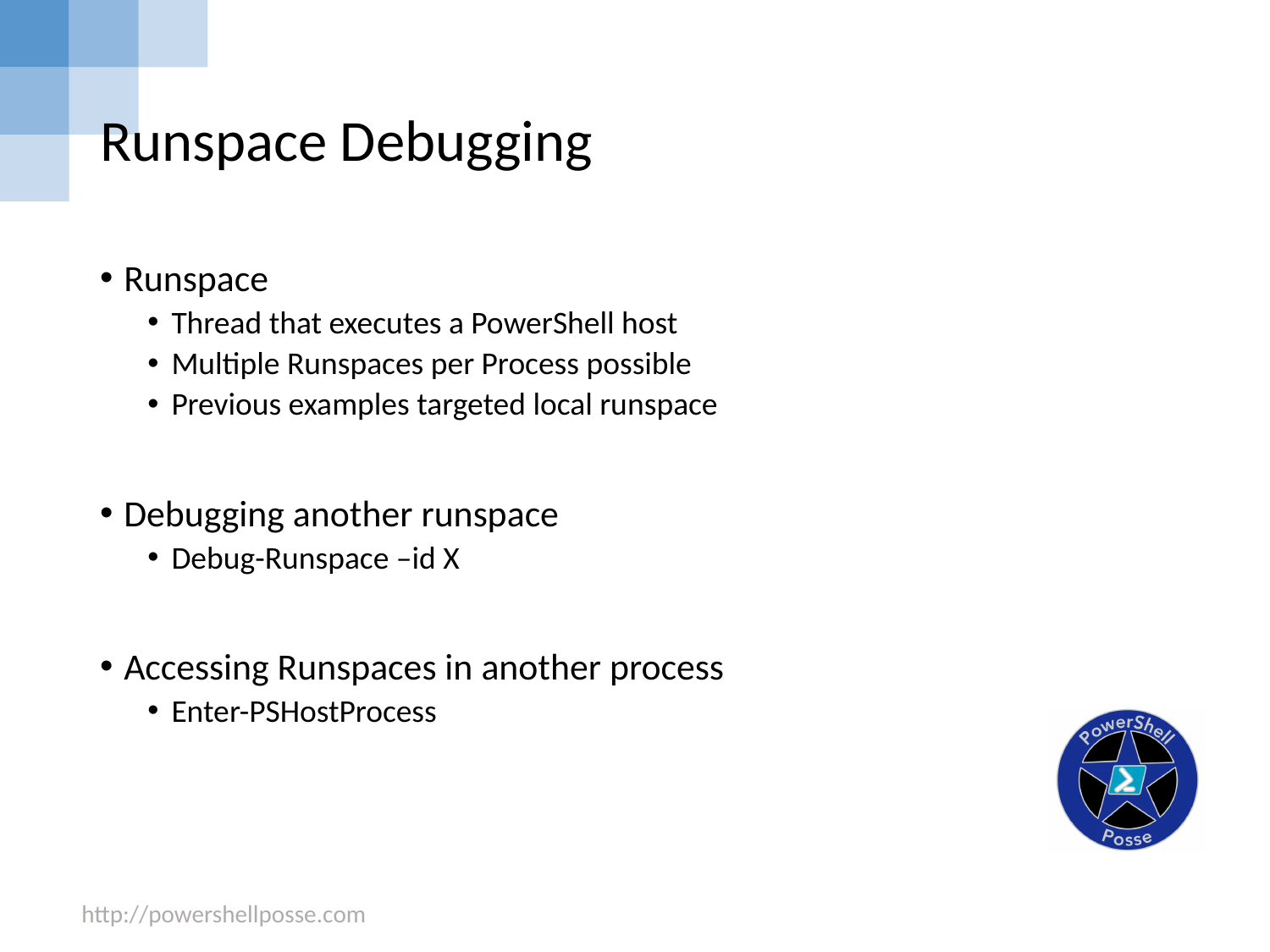

# Runspace Debugging
Runspace
Thread that executes a PowerShell host
Multiple Runspaces per Process possible
Previous examples targeted local runspace

Debugging another runspace
Debug-Runspace –id X

Accessing Runspaces in another process
Enter-PSHostProcess